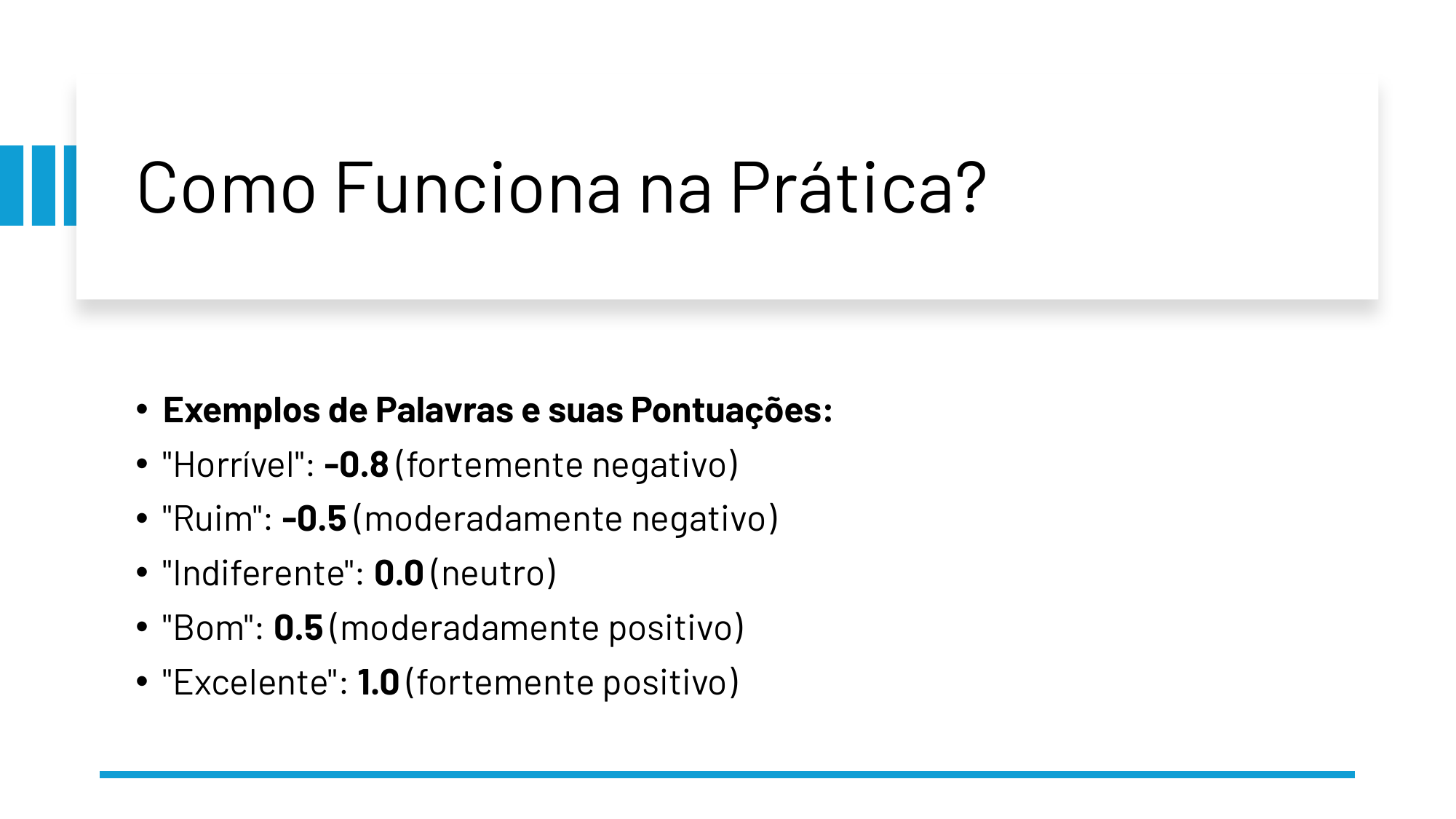

# Como Funciona na Prática?

Exemplos de Palavras e suas Pontuações:
"Horrível": -0.8 (fortemente negativo)
"Ruim": -0.5 (moderadamente negativo)
"Indiferente": 0.0 (neutro)
"Bom": 0.5 (moderadamente positivo)
"Excelente": 1.0 (fortemente positivo)